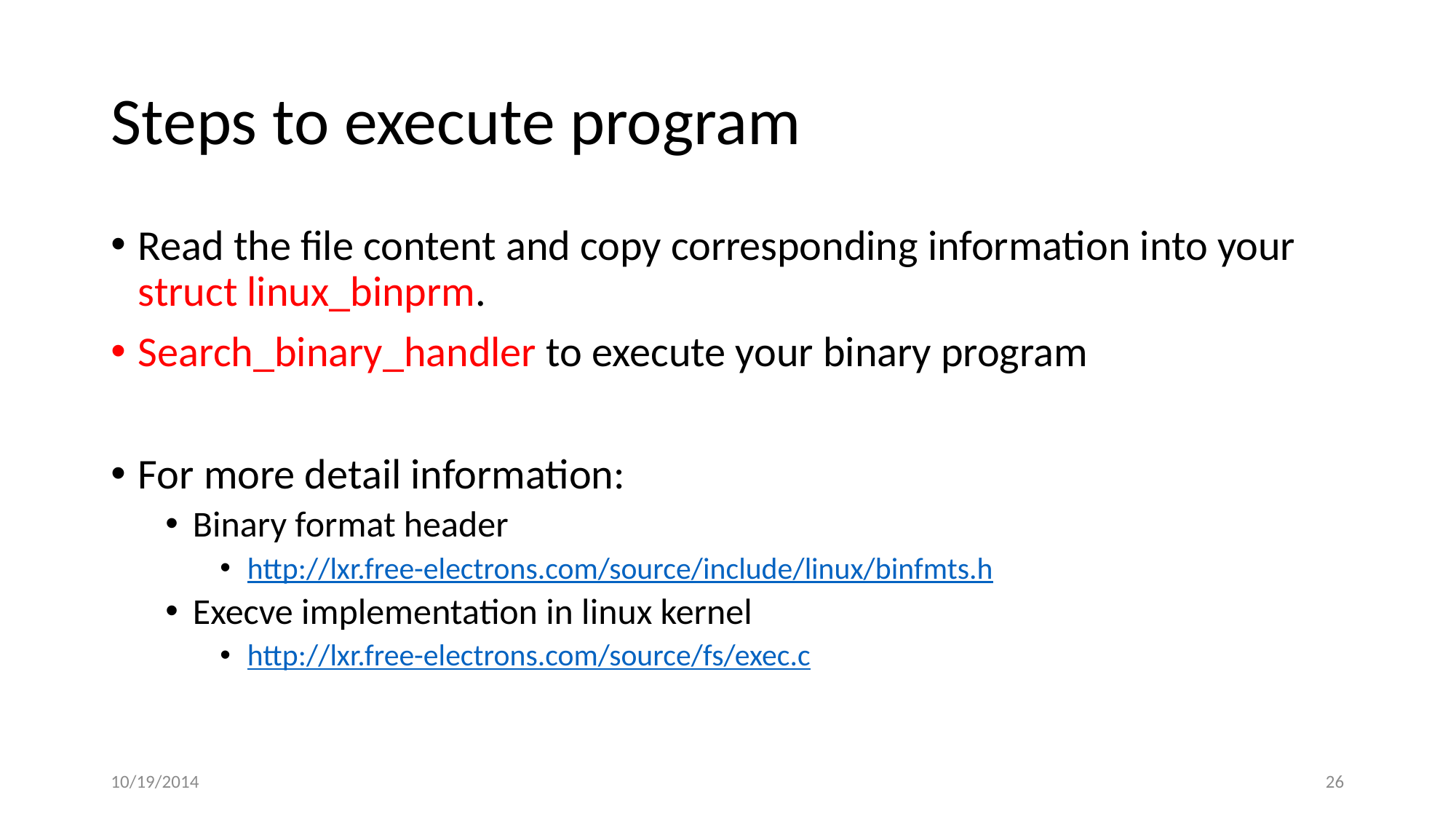

# Steps to execute program
Read the file content and copy corresponding information into your struct linux_binprm.
Search_binary_handler to execute your binary program

For more detail information:
Binary format header
http://lxr.free-electrons.com/source/include/linux/binfmts.h
Execve implementation in linux kernel
http://lxr.free-electrons.com/source/fs/exec.c

10/19/2014
26